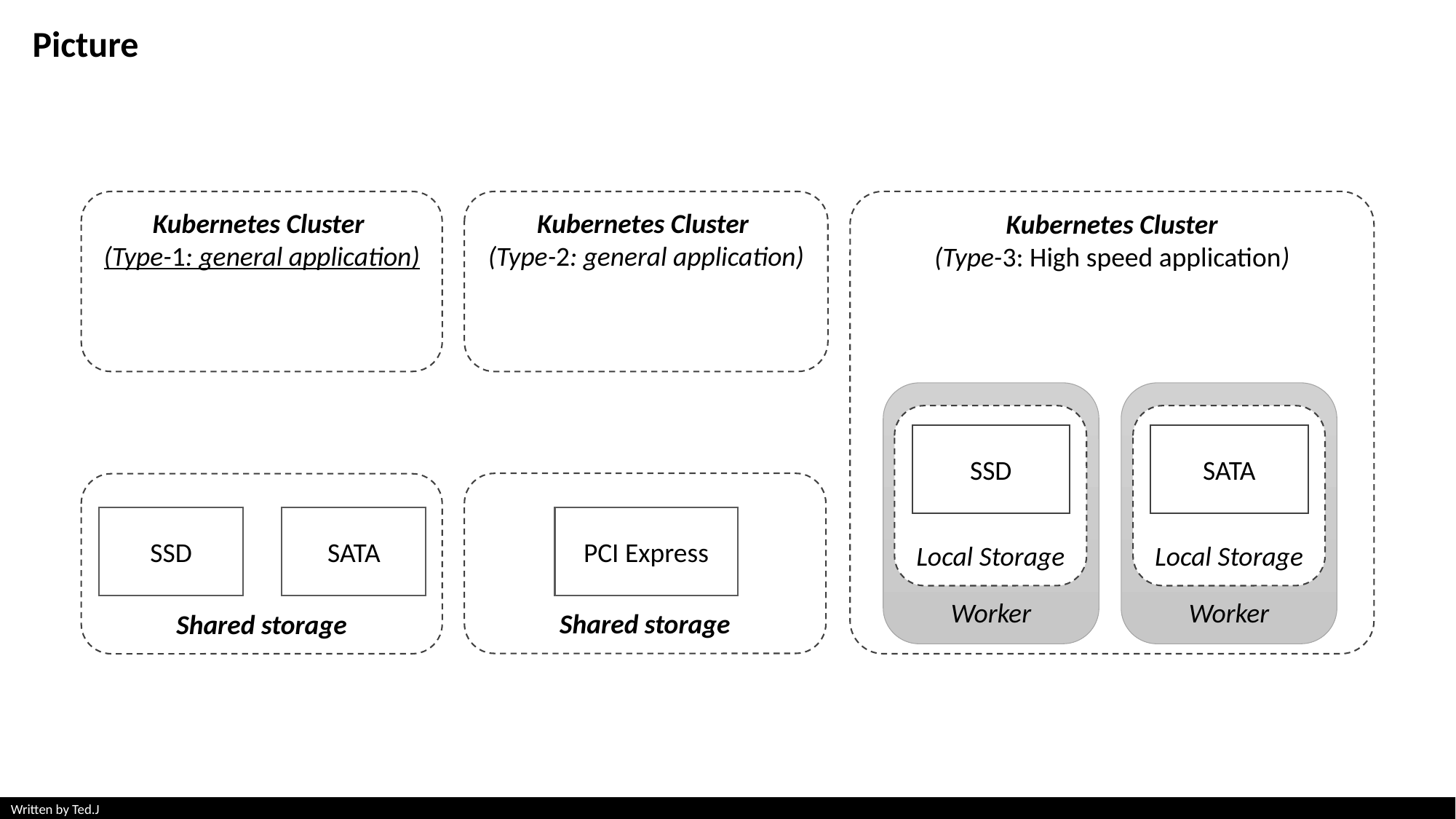

Picture
Kubernetes Cluster
(Type-1: general application)
Kubernetes Cluster
(Type-2: general application)
Kubernetes Cluster
(Type-3: High speed application)
Worker
Worker
Local Storage
Local Storage
SSD
SATA
Shared storage
Shared storage
SSD
SATA
PCI Express